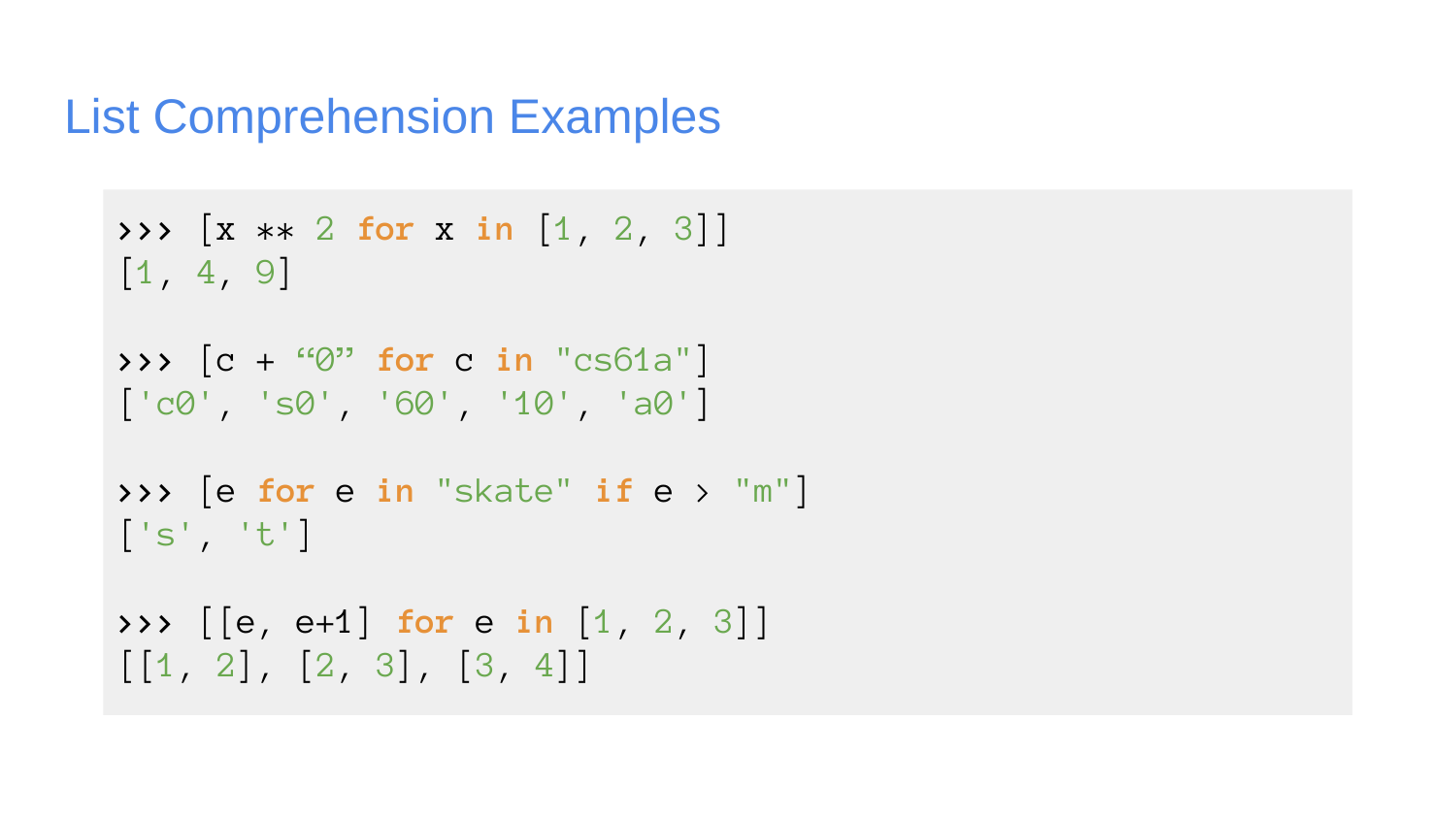

# List Comprehension Examples
>>> [x ** 2 for x in [1, 2, 3]]
[1, 4, 9]

>>> [c + “0” for c in "cs61a"]
['c0', 's0', '60', '10', 'a0']

>>> [e for e in "skate" if e > "m"]
['s', 't']

>>> [[e, e+1] for e in [1, 2, 3]]
[[1, 2], [2, 3], [3, 4]]